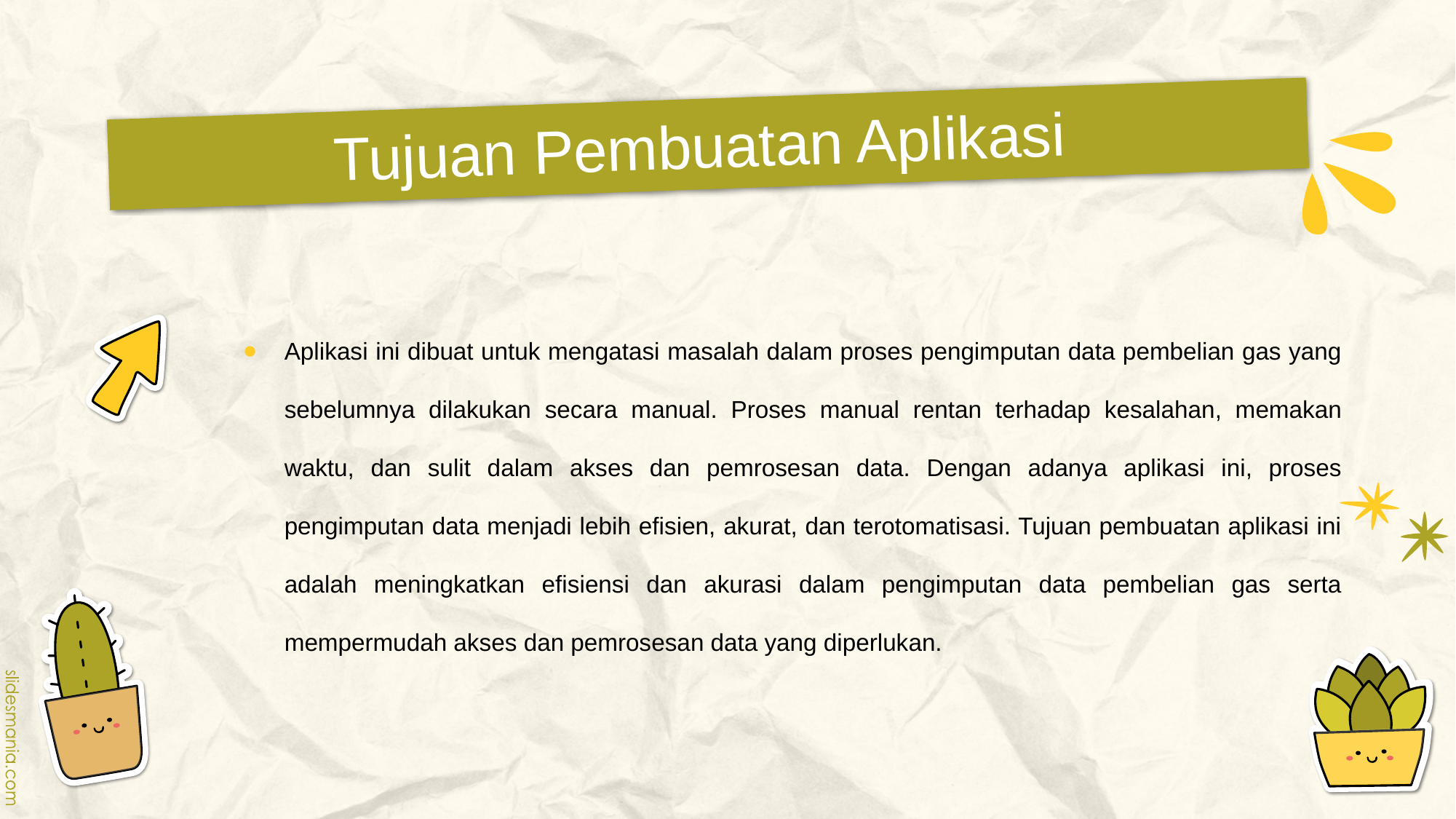

# Tujuan Pembuatan Aplikasi

Aplikasi ini dibuat untuk mengatasi masalah dalam proses pengimputan data pembelian gas yang sebelumnya dilakukan secara manual. Proses manual rentan terhadap kesalahan, memakan waktu, dan sulit dalam akses dan pemrosesan data. Dengan adanya aplikasi ini, proses pengimputan data menjadi lebih efisien, akurat, dan terotomatisasi. Tujuan pembuatan aplikasi ini adalah meningkatkan efisiensi dan akurasi dalam pengimputan data pembelian gas serta mempermudah akses dan pemrosesan data yang diperlukan.